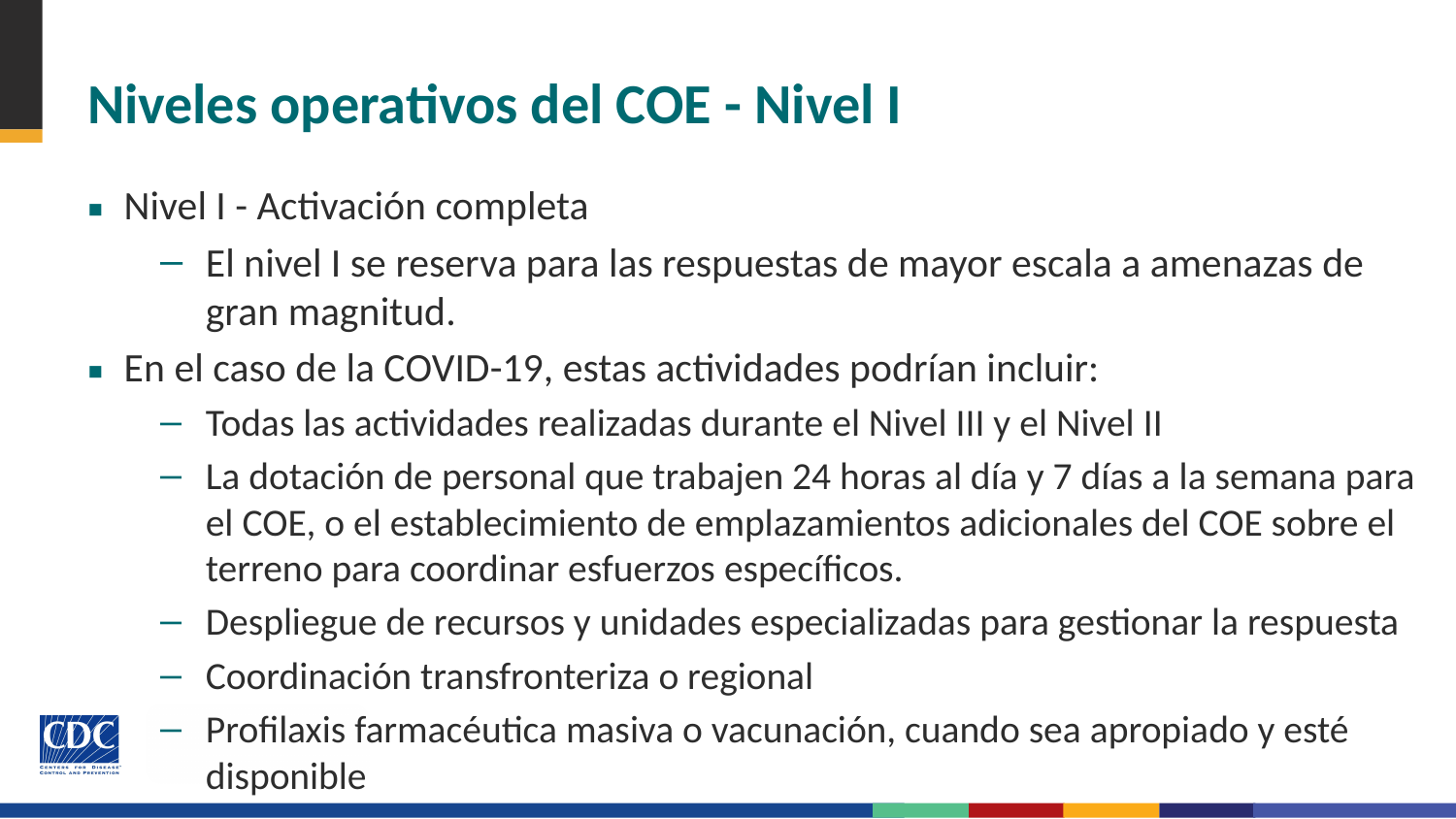

# Niveles operativos del COE - Nivel I
Nivel I - Activación completa
El nivel I se reserva para las respuestas de mayor escala a amenazas de gran magnitud.
En el caso de la COVID-19, estas actividades podrían incluir:
Todas las actividades realizadas durante el Nivel III y el Nivel II
La dotación de personal que trabajen 24 horas al día y 7 días a la semana para el COE, o el establecimiento de emplazamientos adicionales del COE sobre el terreno para coordinar esfuerzos específicos.
Despliegue de recursos y unidades especializadas para gestionar la respuesta
Coordinación transfronteriza o regional
Profilaxis farmacéutica masiva o vacunación, cuando sea apropiado y esté disponible